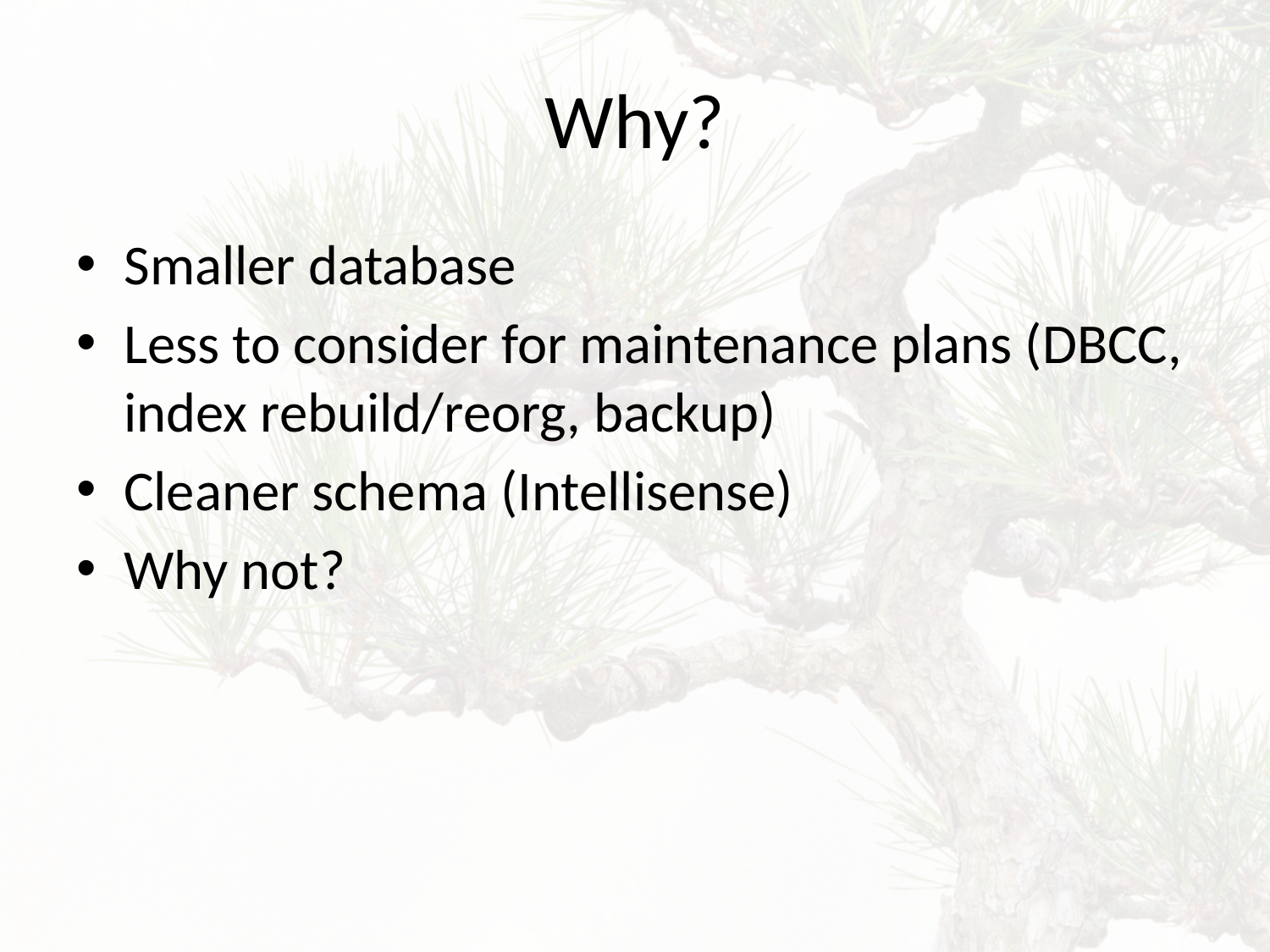

# Why?
Smaller database
Less to consider for maintenance plans (DBCC, index rebuild/reorg, backup)
Cleaner schema (Intellisense)
Why not?